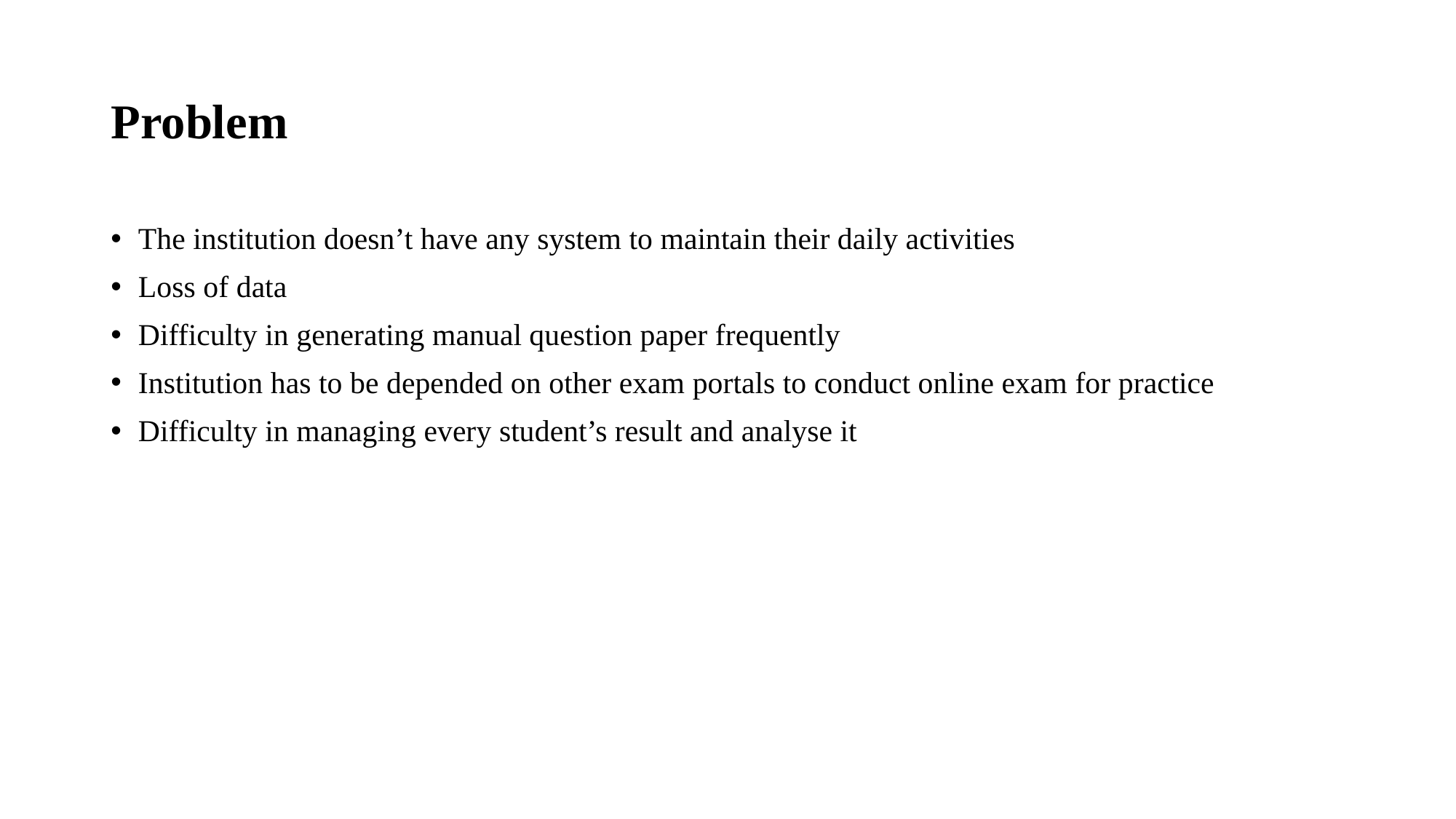

# Problem
The institution doesn’t have any system to maintain their daily activities
Loss of data
Difficulty in generating manual question paper frequently
Institution has to be depended on other exam portals to conduct online exam for practice
Difficulty in managing every student’s result and analyse it